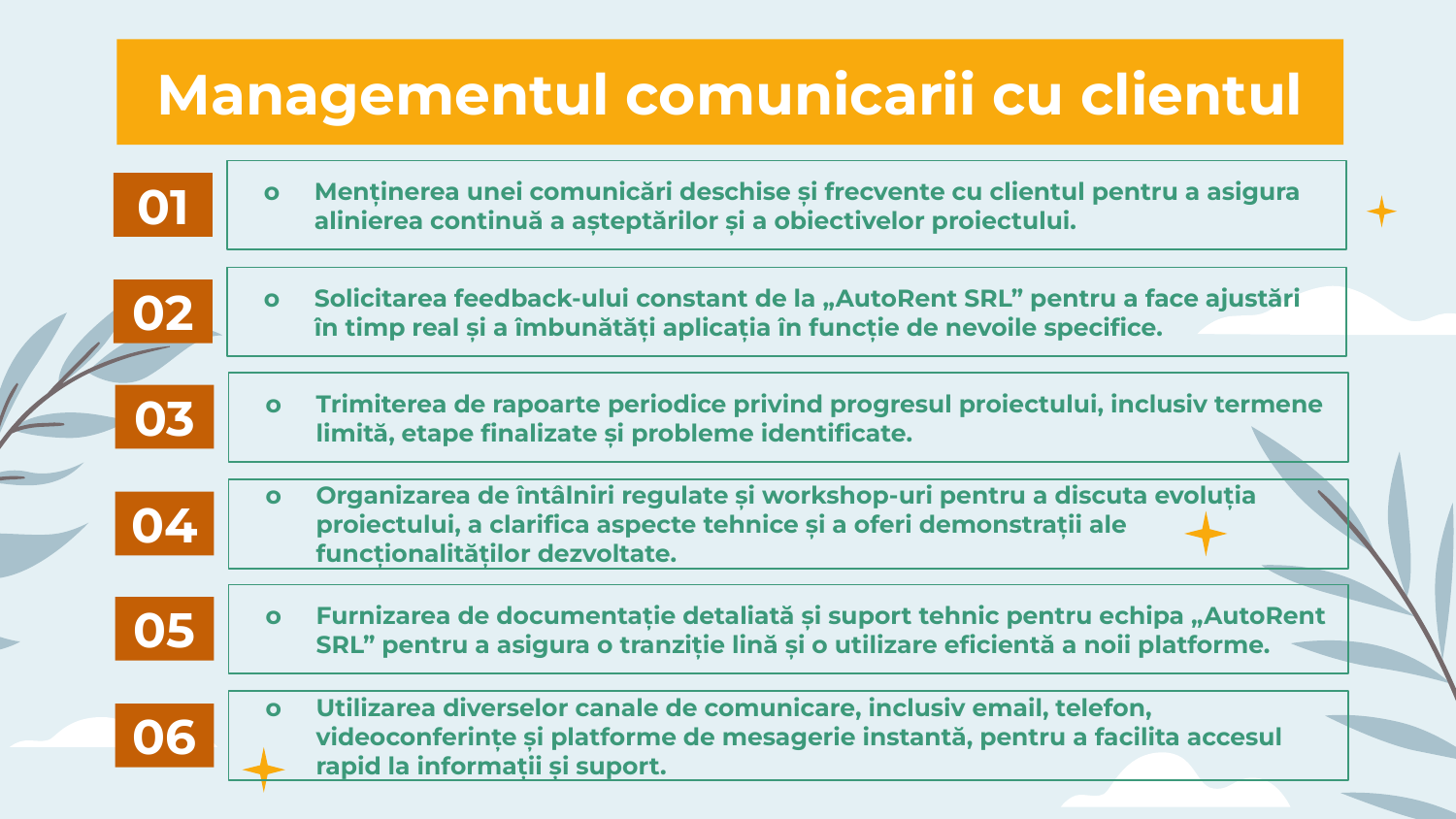

Managementul comunicarii cu clientul
o	Menținerea unei comunicări deschise și frecvente cu clientul pentru a asigura alinierea continuă a așteptărilor și a obiectivelor proiectului.
# 01
o	Solicitarea feedback-ului constant de la „AutoRent SRL” pentru a face ajustări în timp real și a îmbunătăți aplicația în funcție de nevoile specifice.
02
o	Trimiterea de rapoarte periodice privind progresul proiectului, inclusiv termene limită, etape finalizate și probleme identificate.
03
o	Organizarea de întâlniri regulate și workshop-uri pentru a discuta evoluția proiectului, a clarifica aspecte tehnice și a oferi demonstrații ale funcționalităților dezvoltate.
04

o	Furnizarea de documentație detaliată și suport tehnic pentru echipa „AutoRent SRL” pentru a asigura o tranziție lină și o utilizare eficientă a noii platforme.
05
o	Utilizarea diverselor canale de comunicare, inclusiv email, telefon, videoconferințe și platforme de mesagerie instantă, pentru a facilita accesul rapid la informații și suport.
06